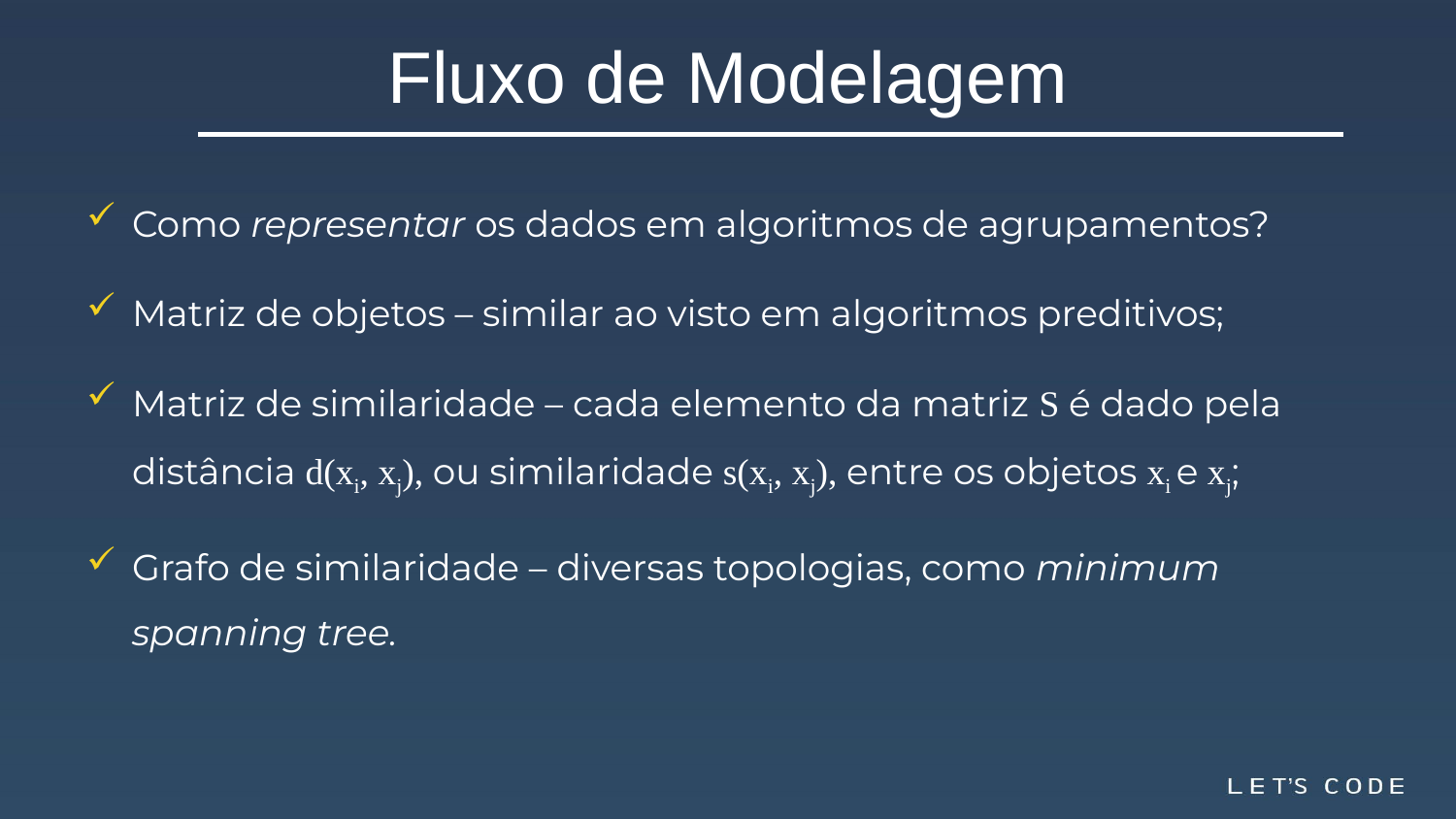

Fluxo de Modelagem
Como representar os dados em algoritmos de agrupamentos?
Matriz de objetos – similar ao visto em algoritmos preditivos;
Matriz de similaridade – cada elemento da matriz S é dado pela distância d(xi, xj), ou similaridade s(xi, xj), entre os objetos xi e xj;
Grafo de similaridade – diversas topologias, como minimum spanning tree.